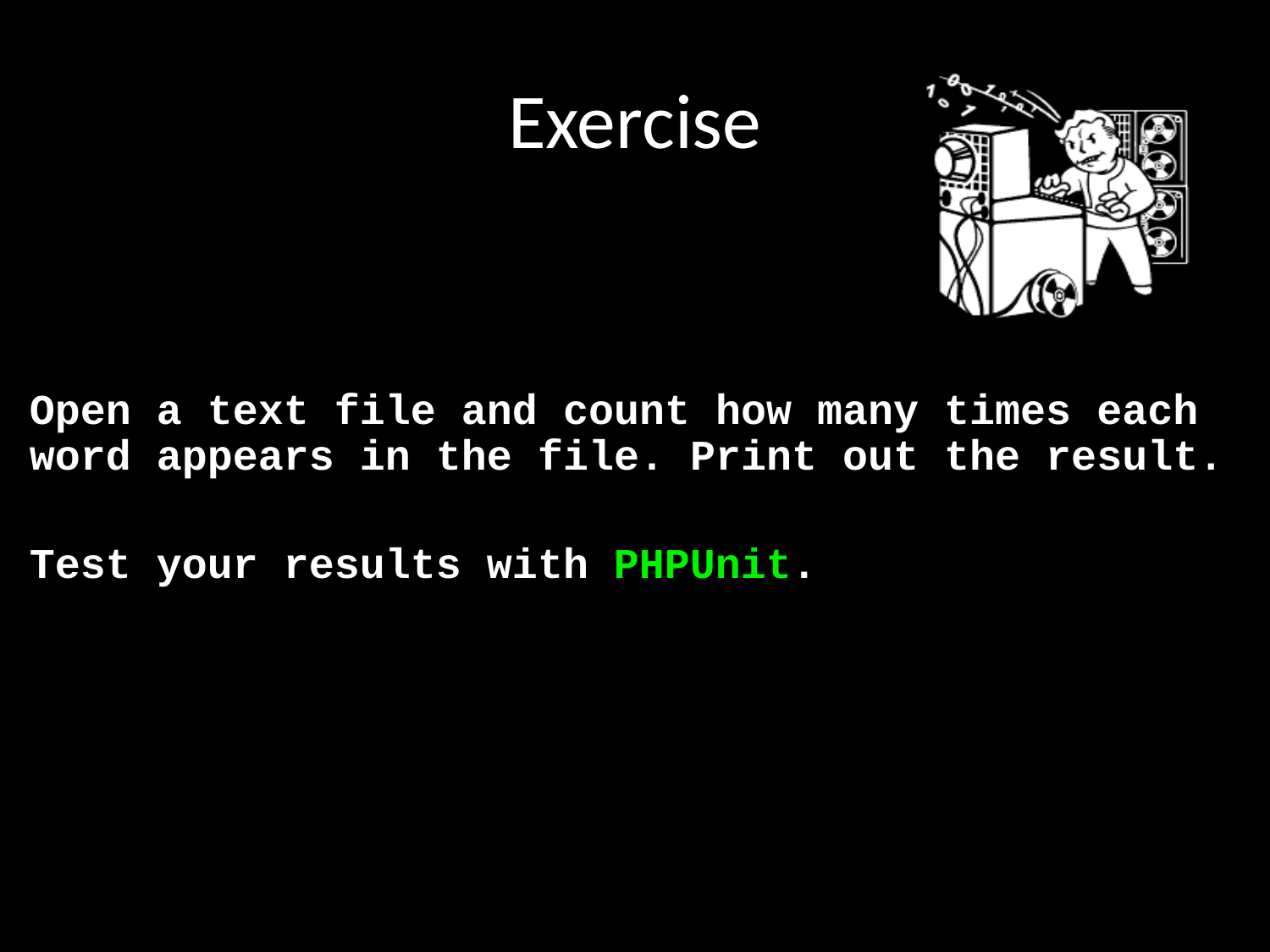

# Exercise

Open a text file and count how many times each word appears in the file. Print out the result.

Test your results with PHPUnit.